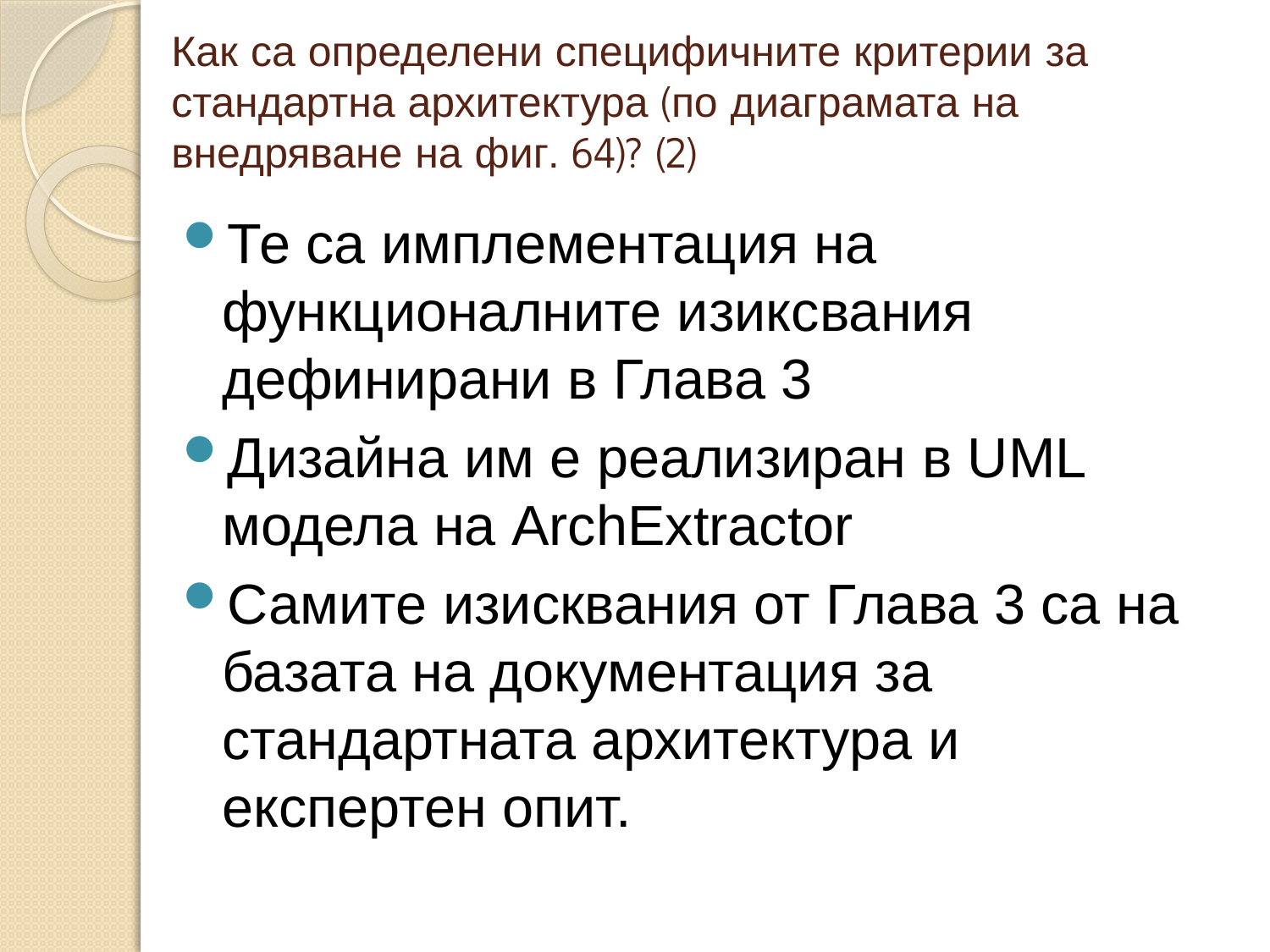

# Как са определени специфичните критерии за стандартна архитектура (по диаграмата на внедряване на фиг. 64)? (2)
Те са имплементация на функционалните изиксвания дефинирани в Глава 3
Дизайна им е реализиран в UML модела на ArchExtractor
Самите изисквания от Глава 3 са на базата на документация за стандартната архитектура и експертен опит.